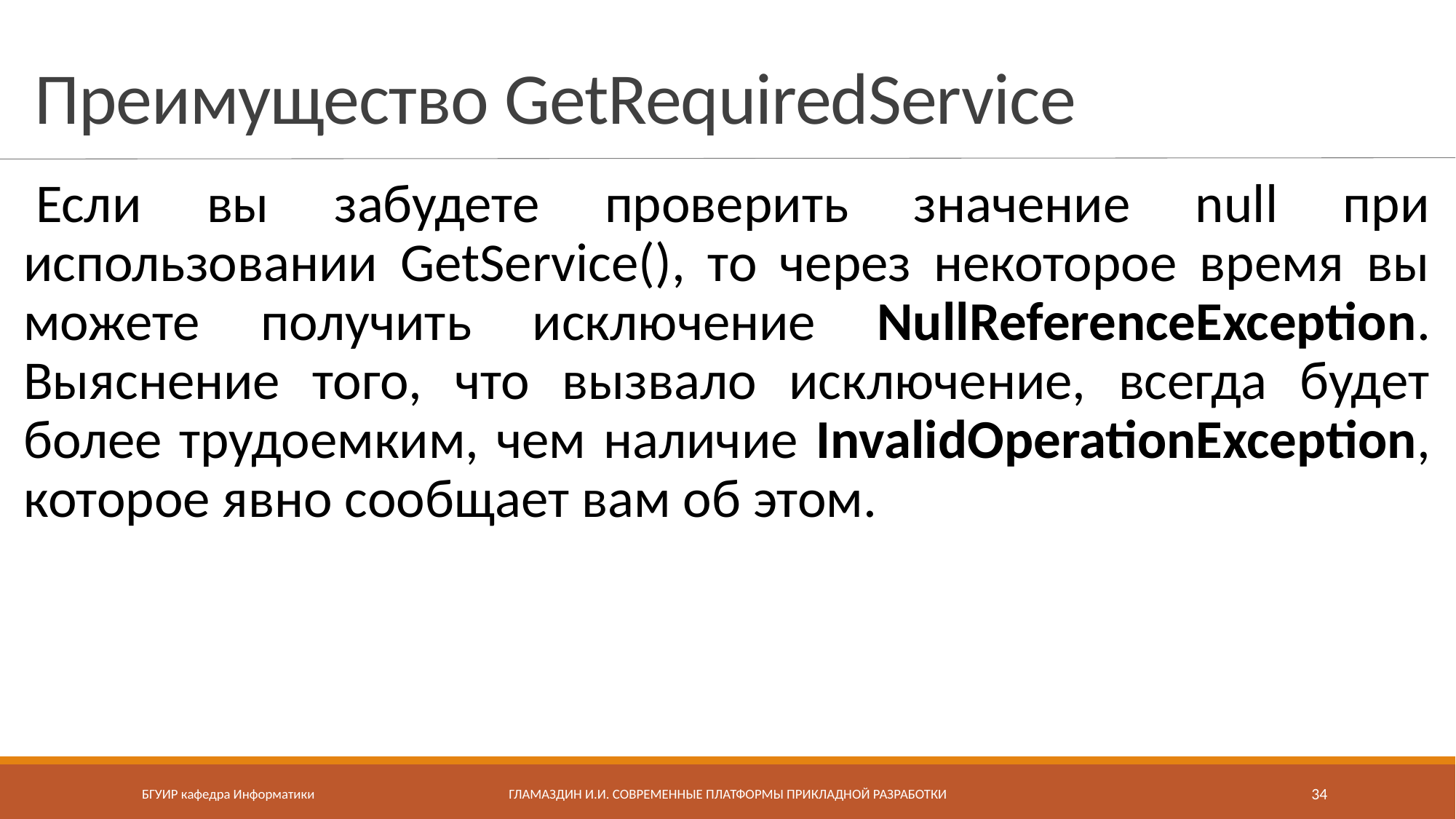

# Преимущество GetRequiredService
Если вы забудете проверить значение null при использовании GetService(), то через некоторое время вы можете получить исключение NullReferenceException. Выяснение того, что вызвало исключение, всегда будет более трудоемким, чем наличие InvalidOperationException, которое явно сообщает вам об этом.
БГУИР кафедра Информатики
Гламаздин И.И. Современные платформы прикладной разработки
34